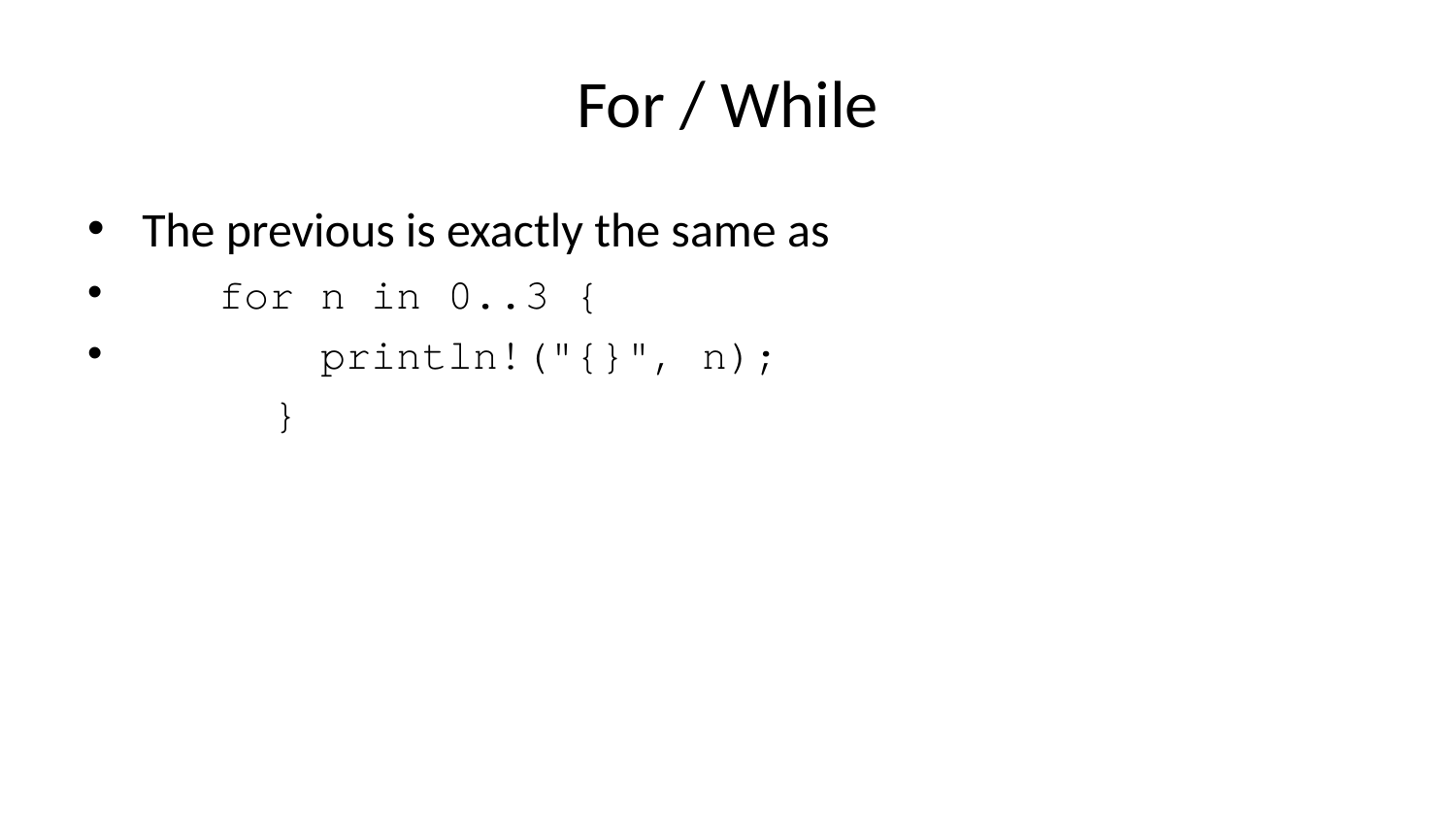

# For / While
The previous is exactly the same as
   for n in 0..3 {
       println!("{}", n);
   }